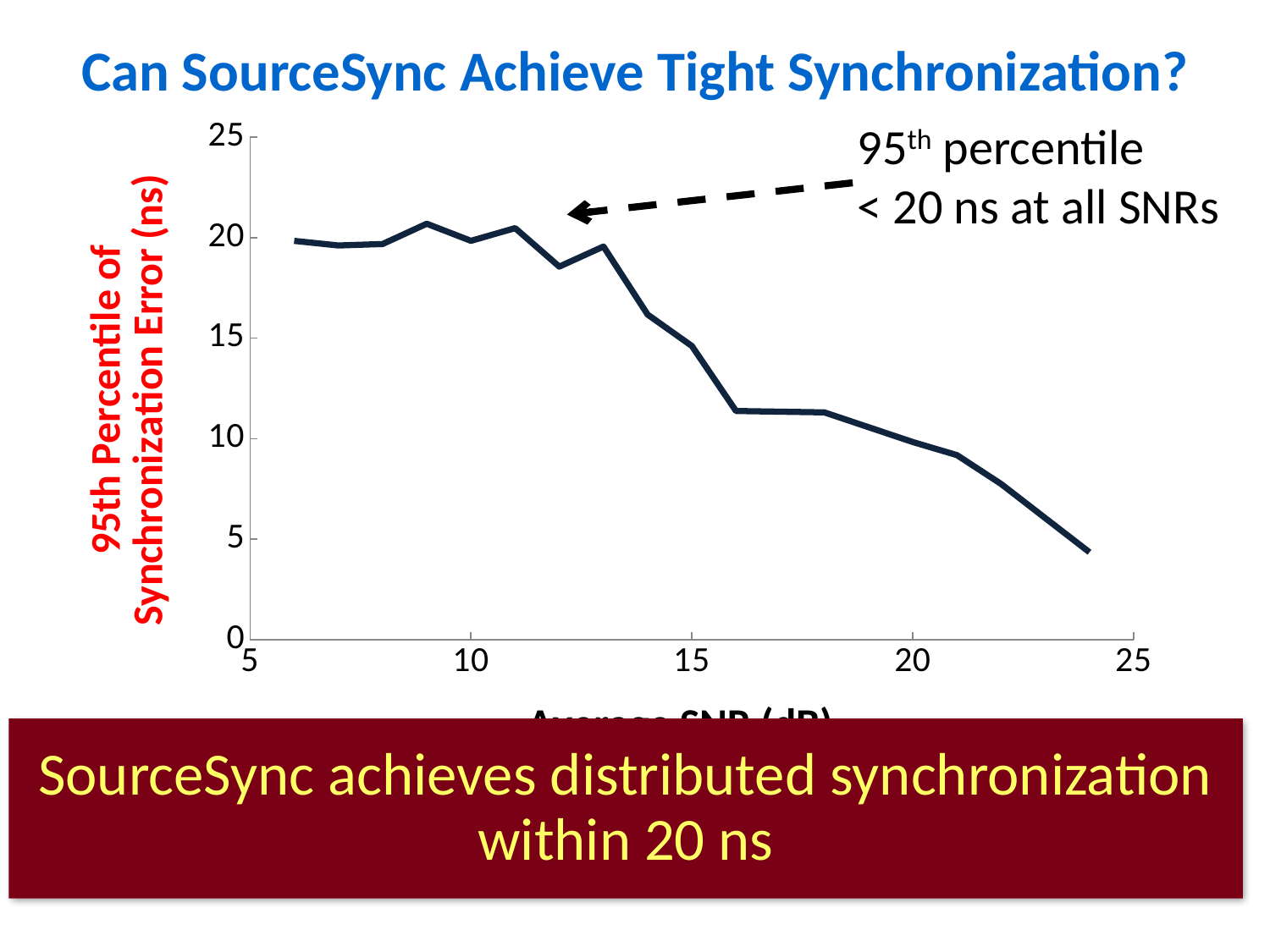

# Can SourceSync Achieve Tight Synchronization?

### Chart

| Category |  |
|---|---|
95th percentile
< 20 ns at all SNRs
SourceSync achieves distributed synchronization within 20 ns